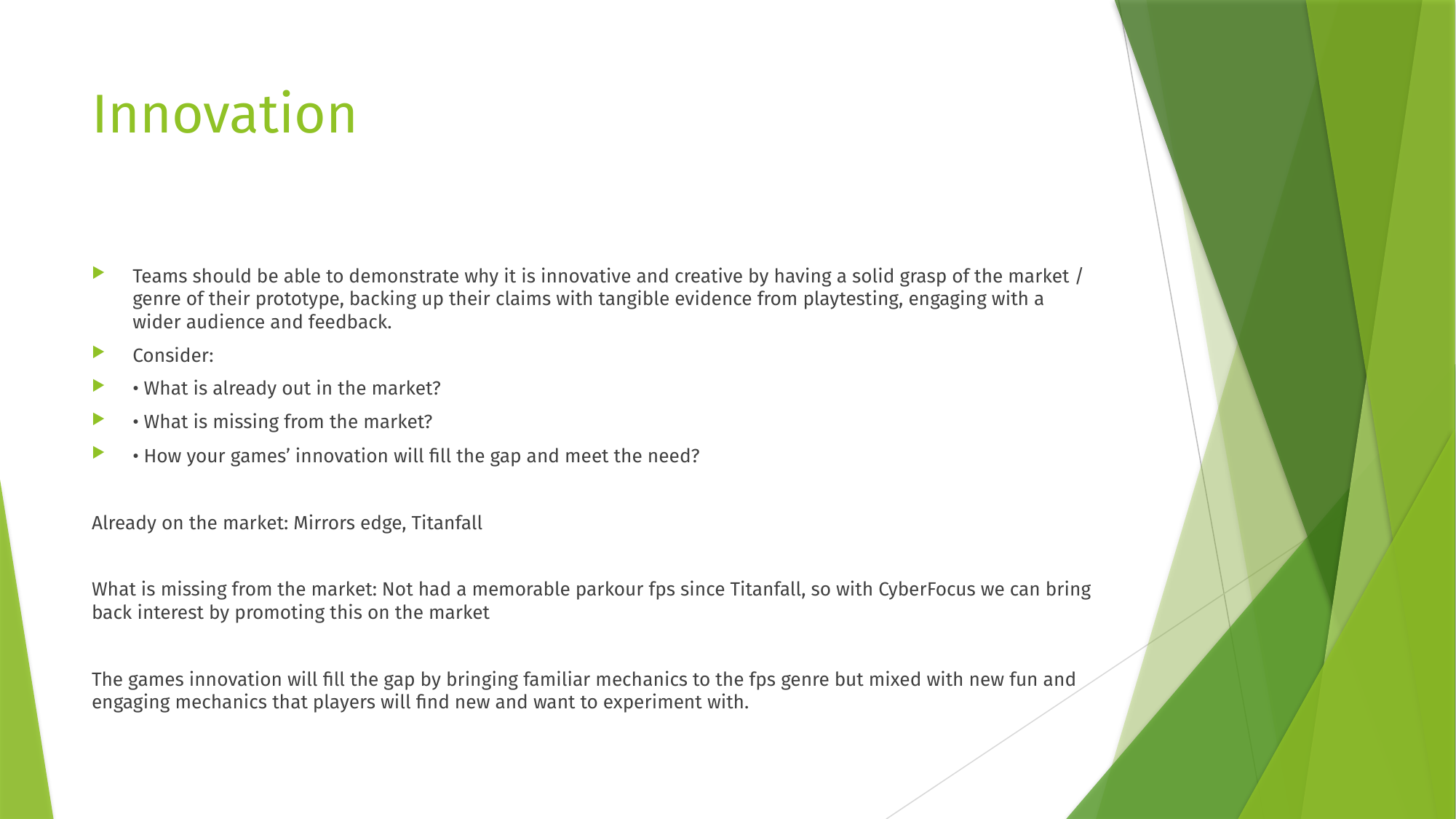

# Innovation
Teams should be able to demonstrate why it is innovative and creative by having a solid grasp of the market / genre of their prototype, backing up their claims with tangible evidence from playtesting, engaging with a wider audience and feedback.
Consider:
• What is already out in the market?
• What is missing from the market?
• How your games’ innovation will fill the gap and meet the need?

Already on the market: Mirrors edge, Titanfall

What is missing from the market: Not had a memorable parkour fps since Titanfall, so with CyberFocus we can bring back interest by promoting this on the market

The games innovation will fill the gap by bringing familiar mechanics to the fps genre but mixed with new fun and engaging mechanics that players will find new and want to experiment with.